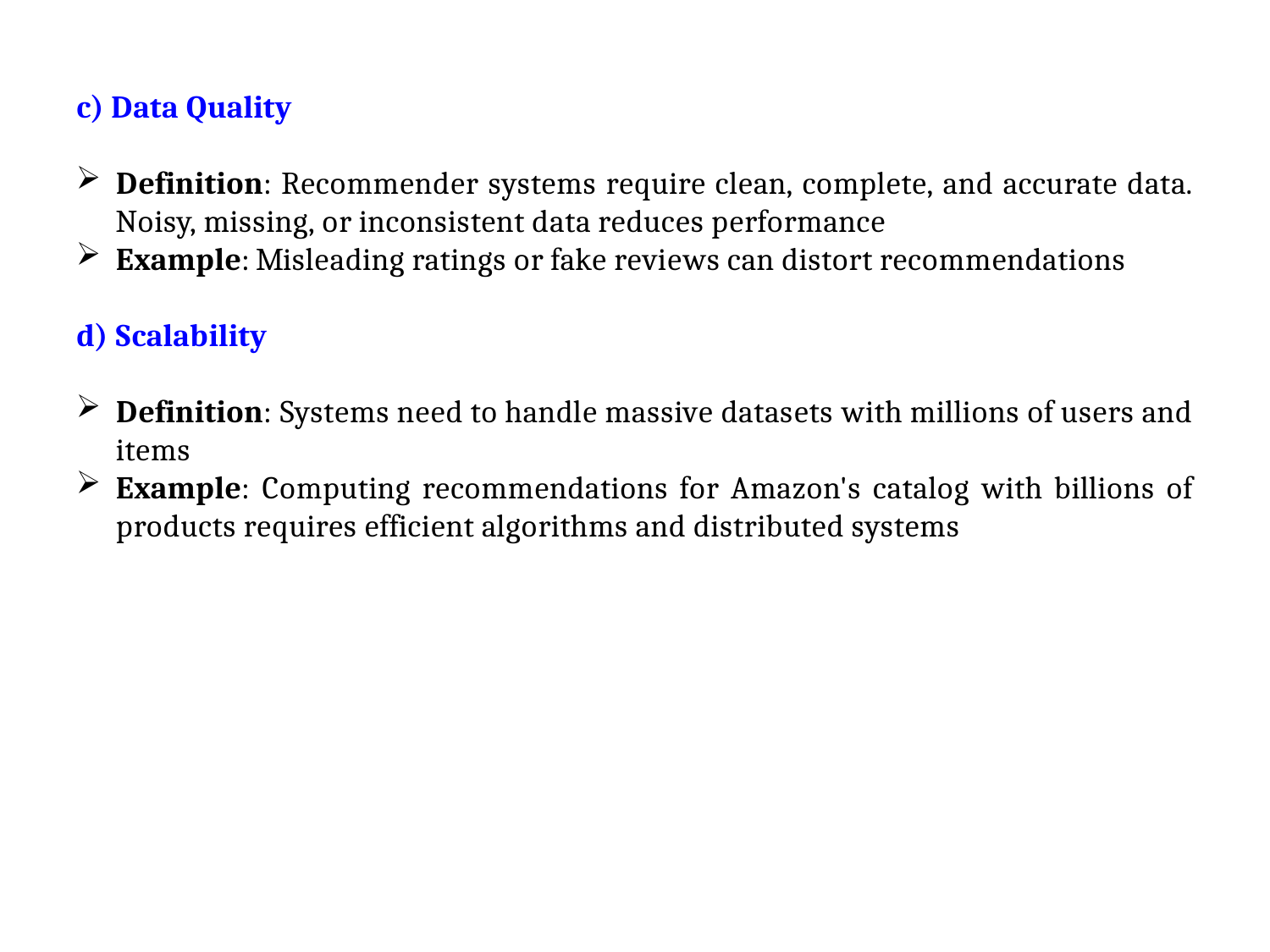

c) Data Quality

Definition: Recommender systems require clean, complete, and accurate data. Noisy, missing, or inconsistent data reduces performance
Example: Misleading ratings or fake reviews can distort recommendations

d) Scalability

Definition: Systems need to handle massive datasets with millions of users and items
Example: Computing recommendations for Amazon's catalog with billions of products requires efficient algorithms and distributed systems